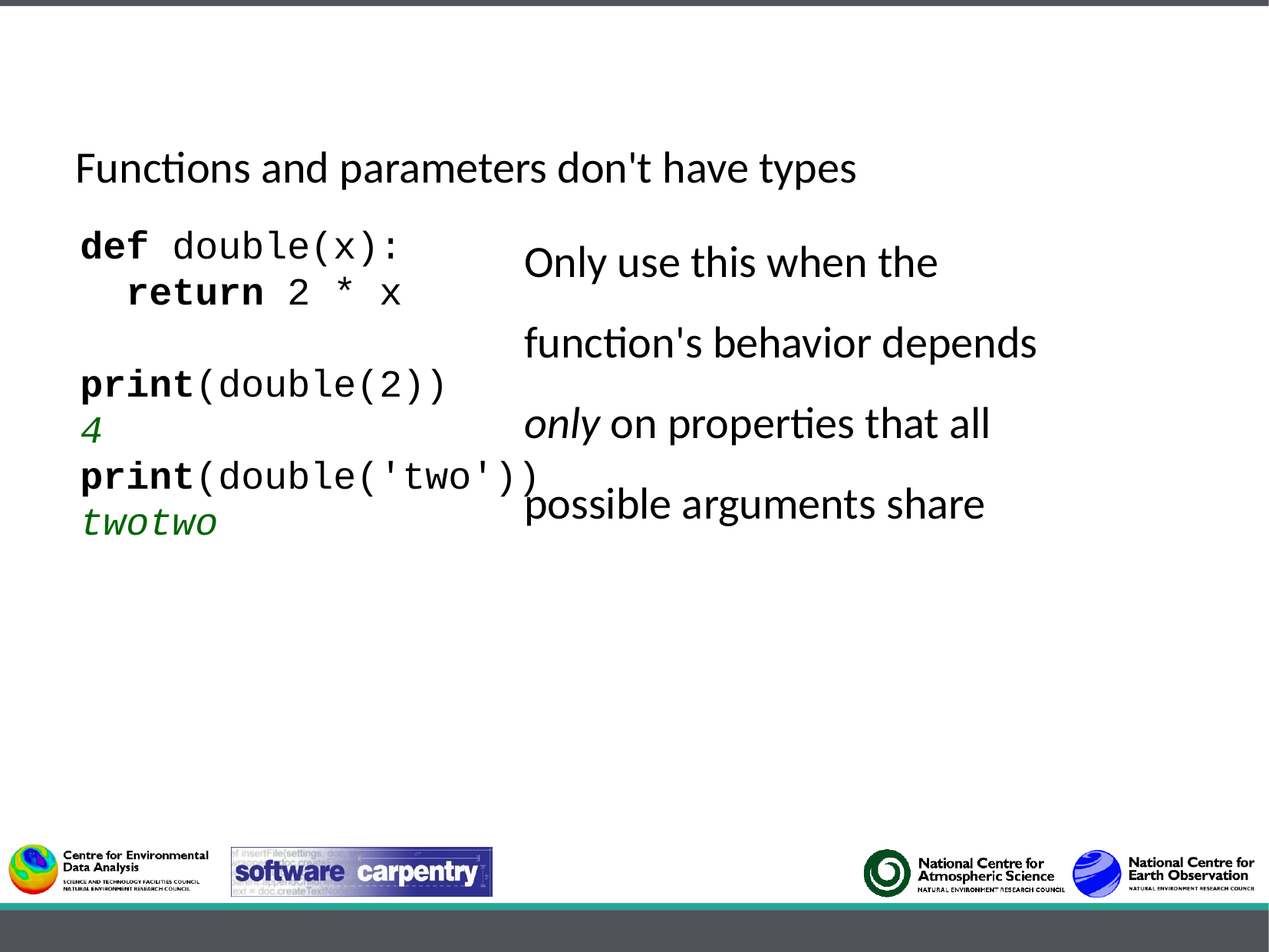

Functions and parameters don't have types
Only use this when the
function's behavior depends
only on properties that all
possible arguments share
def double(x):
  return 2 * x

print(double(2))
4
print(double('two'))
twotwo